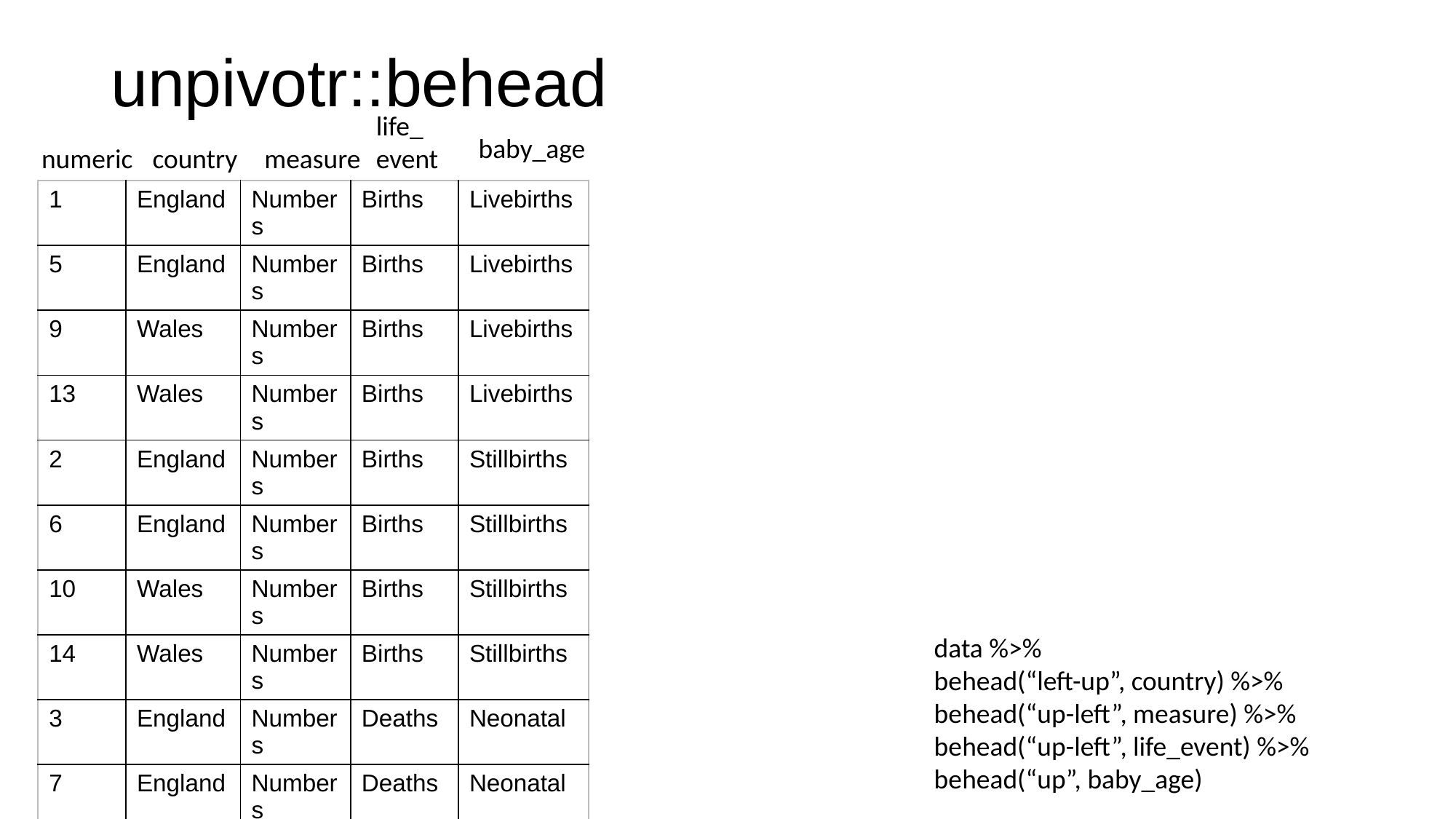

unpivotr::behead
life_
event
baby_age
numeric
country
measure
| 1 | England | Numbers | Births | Livebirths |
| --- | --- | --- | --- | --- |
| 5 | England | Numbers | Births | Livebirths |
| 9 | Wales | Numbers | Births | Livebirths |
| 13 | Wales | Numbers | Births | Livebirths |
| 2 | England | Numbers | Births | Stillbirths |
| 6 | England | Numbers | Births | Stillbirths |
| 10 | Wales | Numbers | Births | Stillbirths |
| 14 | Wales | Numbers | Births | Stillbirths |
| 3 | England | Numbers | Deaths | Neonatal |
| 7 | England | Numbers | Deaths | Neonatal |
| 11 | Wales | Numbers | Deaths | Neonatal |
| 15 | Wales | Numbers | Deaths | Neonatal |
| 4 | England | Numbers | Deaths | Post-neonatal |
| 8 | England | Numbers | Deaths | Post-neonatal |
| 12 | Wales | Numbers | Deaths | Post-neonatal |
| 16 | Wales | Numbers | Deaths | Post-neonatal |
data %>%
behead(“left-up”, country) %>%
behead(“up-left”, measure) %>%
behead(“up-left”, life_event) %>%
behead(“up”, baby_age)